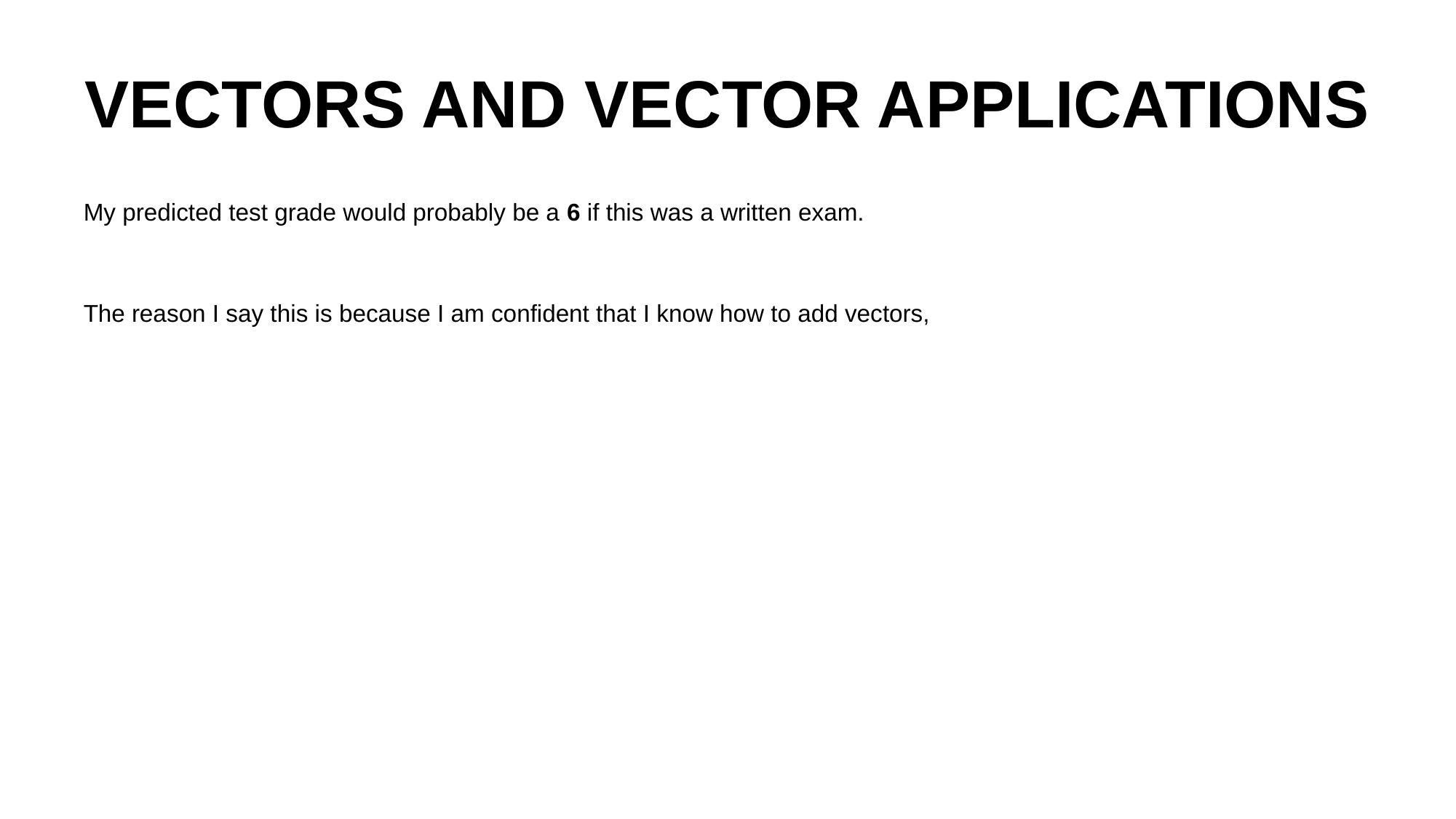

# VECTORS AND VECTOR APPLICATIONS
My predicted test grade would probably be a 6 if this was a written exam.

The reason I say this is because I am confident that I know how to add vectors,